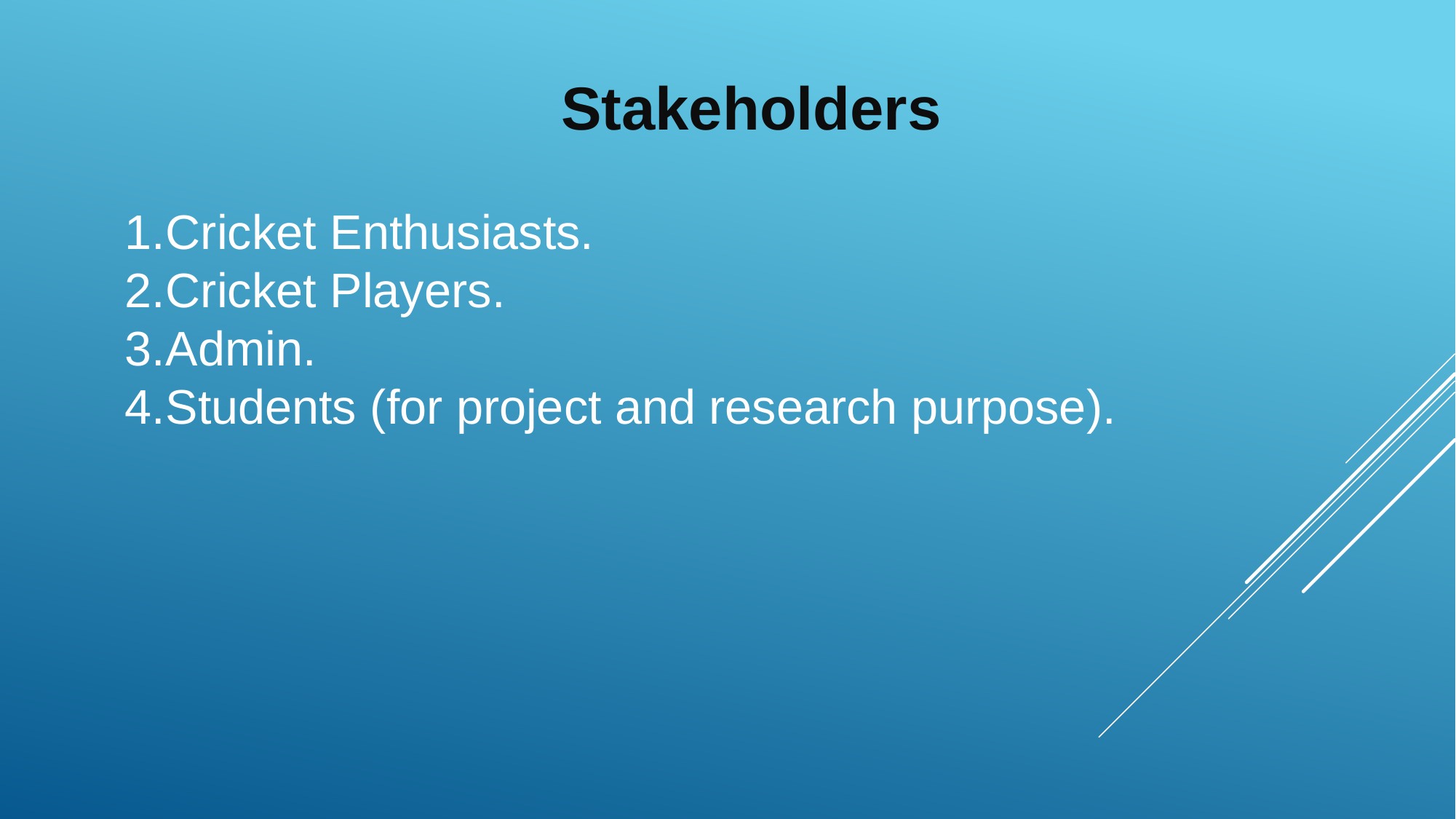

Stakeholders

Cricket Enthusiasts.
Cricket Players.
Admin.
Students (for project and research purpose).